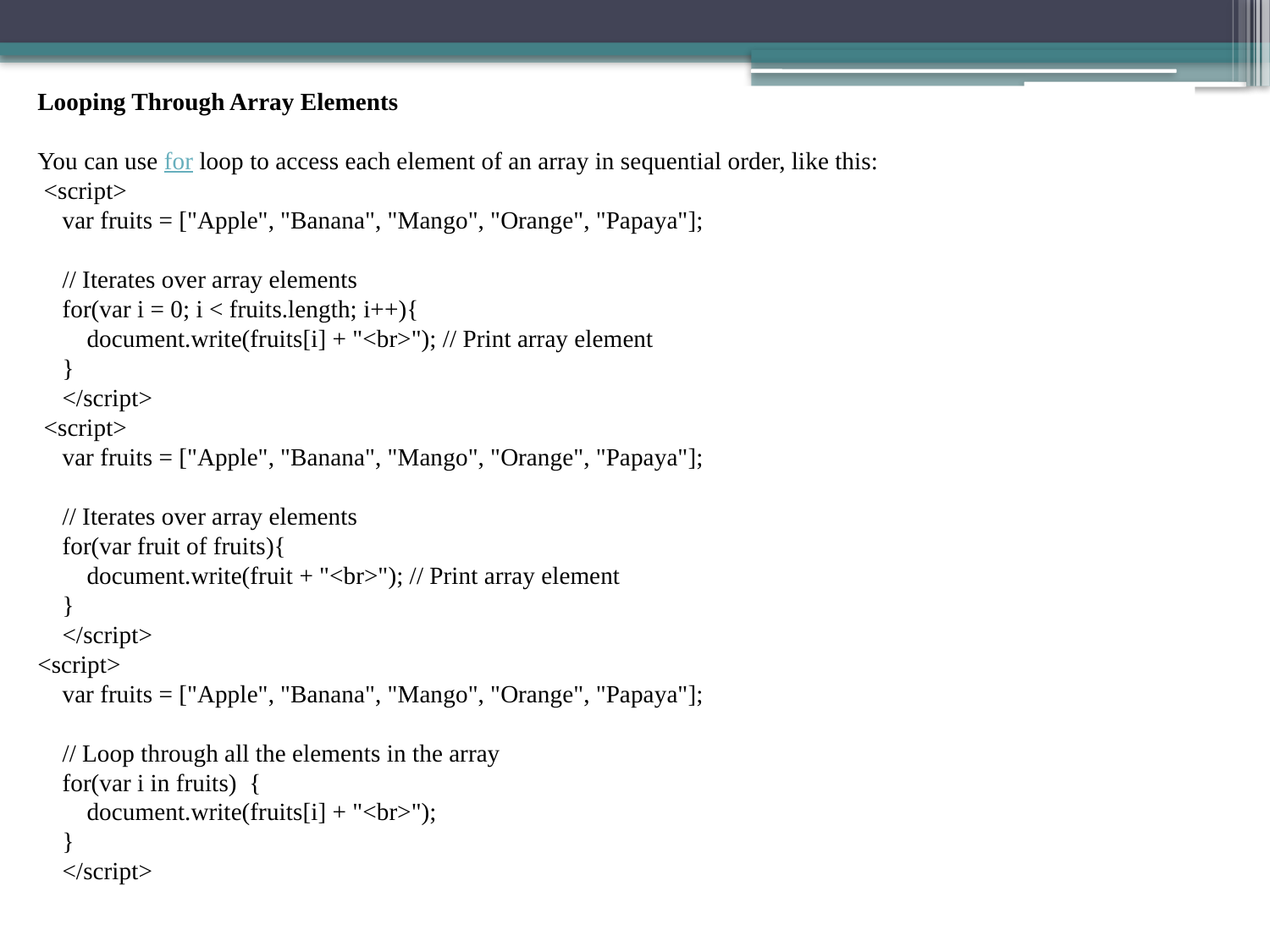

Looping Through Array Elements

You can use for loop to access each element of an array in sequential order, like this:
 <script>
    var fruits = ["Apple", "Banana", "Mango", "Orange", "Papaya"];

    // Iterates over array elements
    for(var i = 0; i < fruits.length; i++){
        document.write(fruits[i] + "<br>"); // Print array element
    }
    </script>
 <script>
    var fruits = ["Apple", "Banana", "Mango", "Orange", "Papaya"];

    // Iterates over array elements
    for(var fruit of fruits){
        document.write(fruit + "<br>"); // Print array element
    }
    </script>
<script>
    var fruits = ["Apple", "Banana", "Mango", "Orange", "Papaya"];

    // Loop through all the elements in the array
    for(var i in fruits)  {
        document.write(fruits[i] + "<br>");
    }
    </script>